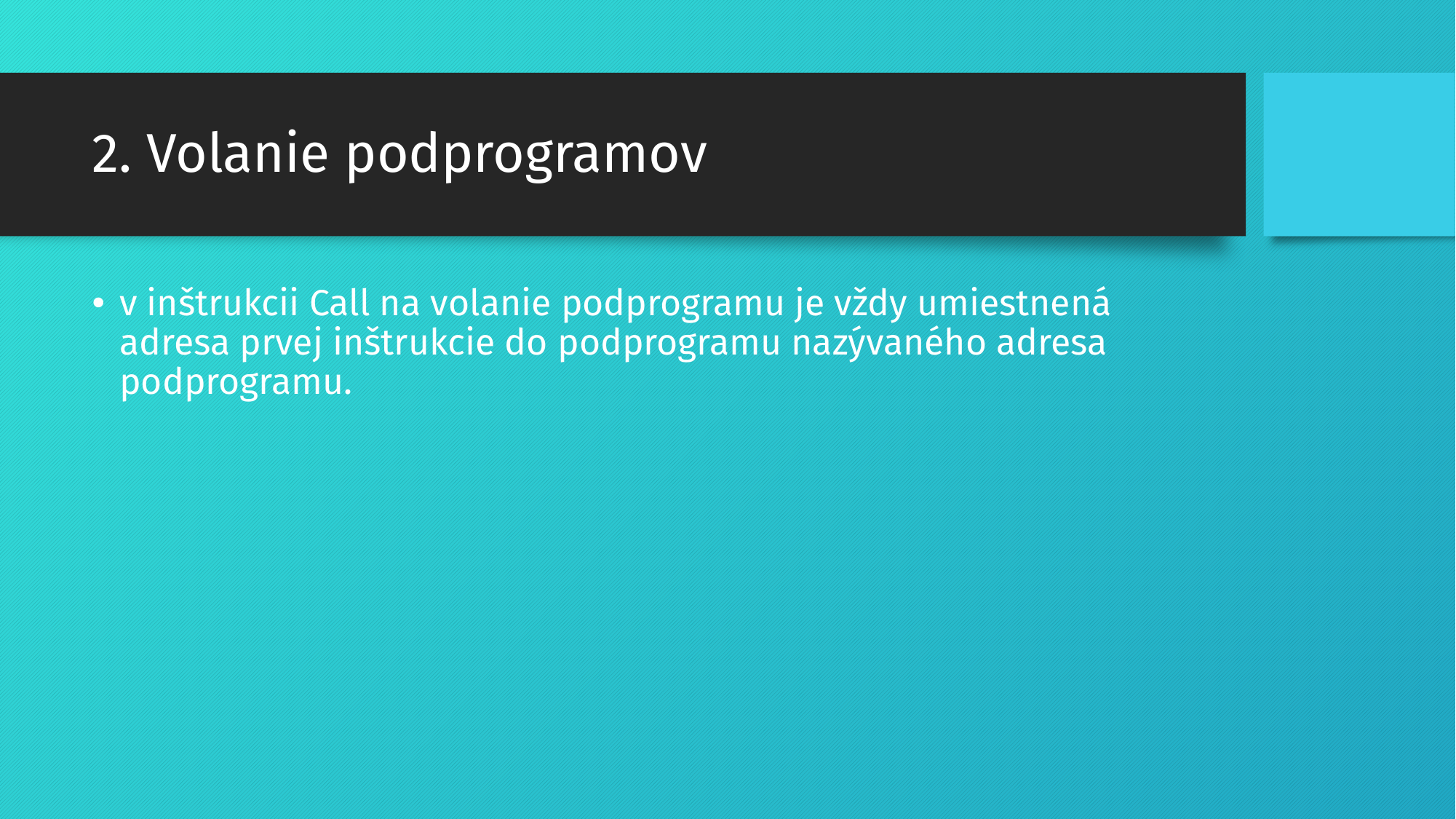

# 2. Volanie podprogramov
v inštrukcii Call na volanie podprogramu je vždy umiestnená adresa prvej inštrukcie do podprogramu nazývaného adresa podprogramu.